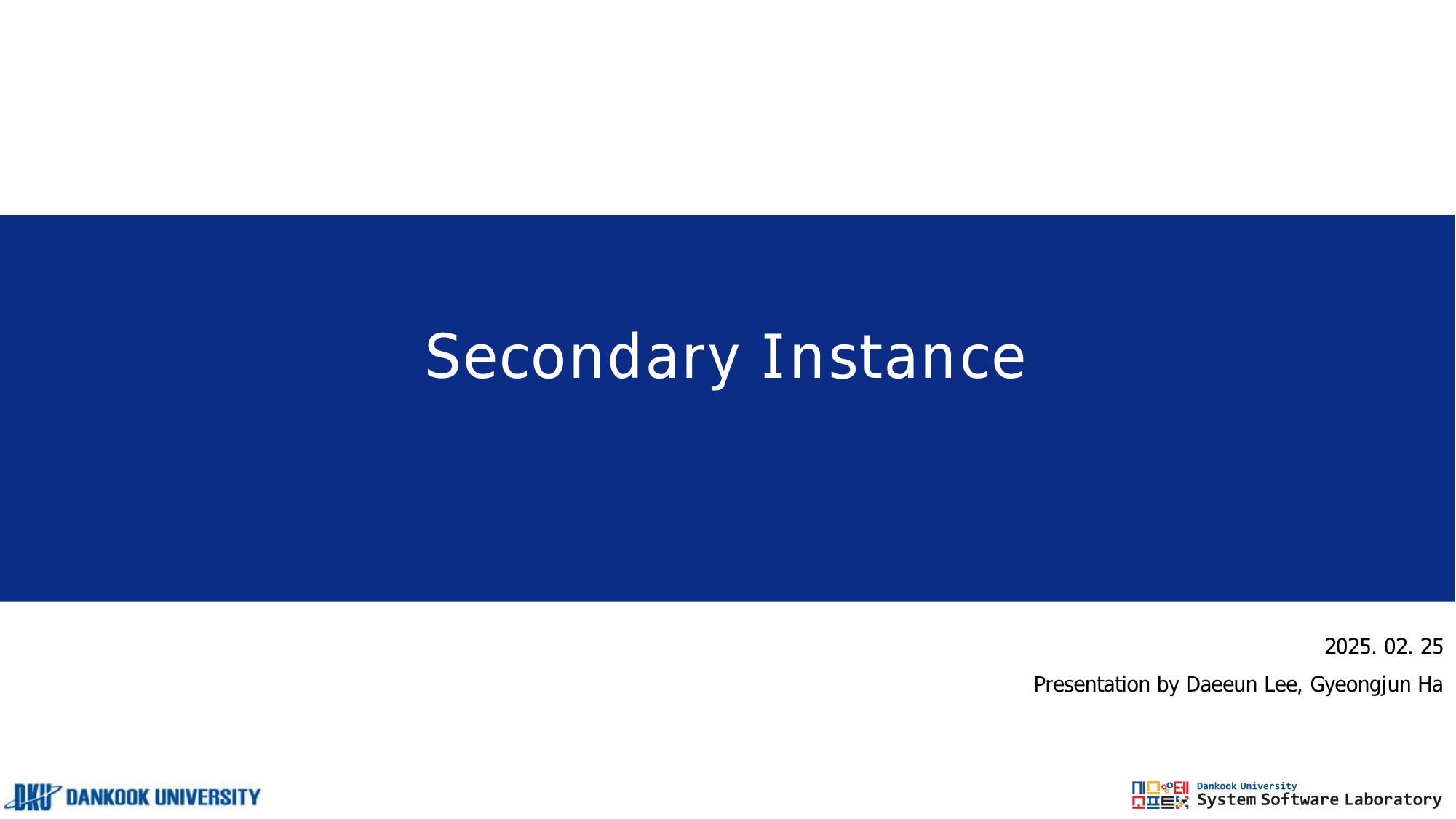

# Secondary Instance
2025. 02. 25
Presentation by Daeeun Lee, Gyeongjun Ha